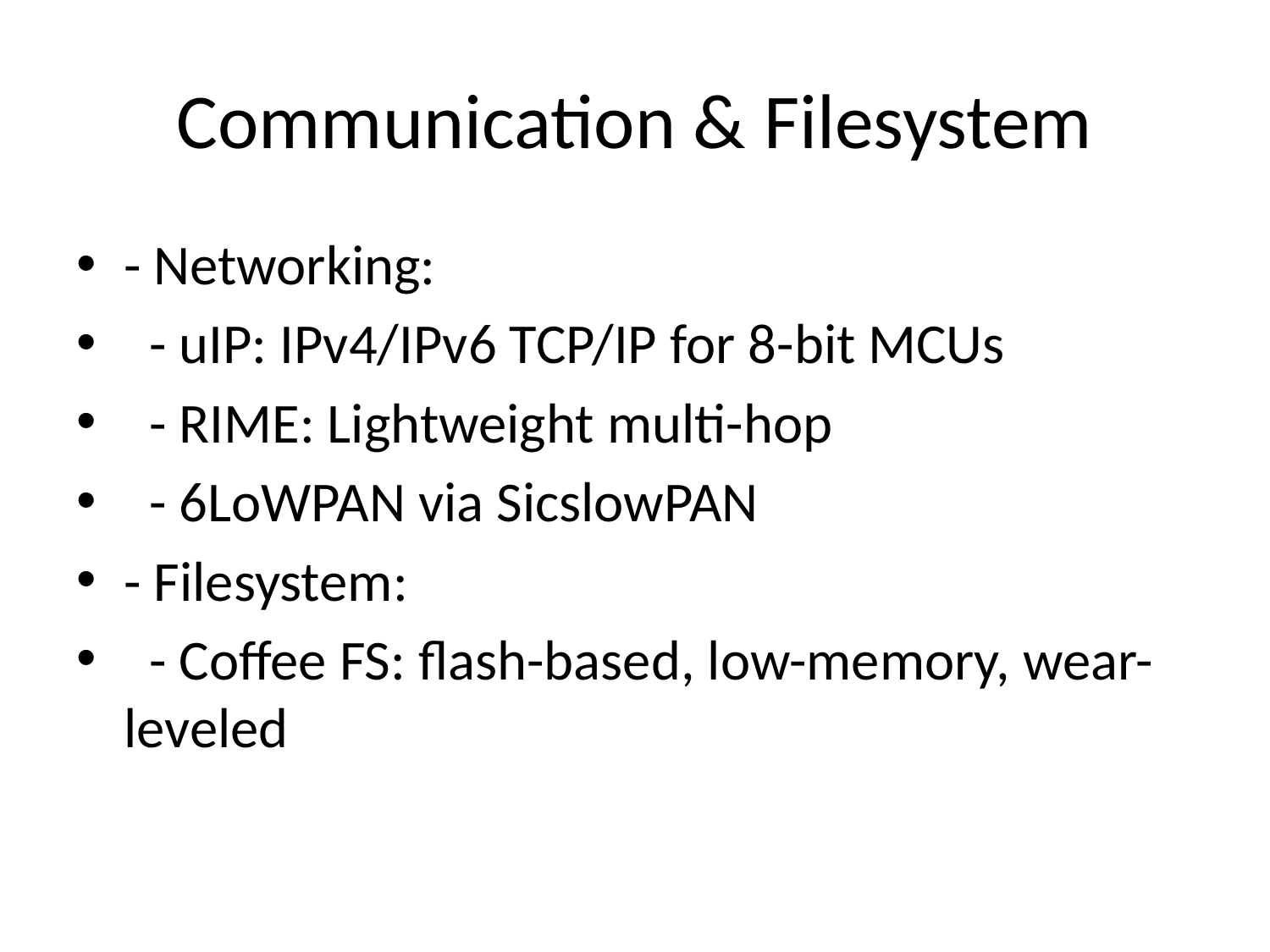

# Communication & Filesystem
- Networking:
  - uIP: IPv4/IPv6 TCP/IP for 8-bit MCUs
  - RIME: Lightweight multi-hop
  - 6LoWPAN via SicslowPAN
- Filesystem:
  - Coffee FS: flash-based, low-memory, wear-leveled